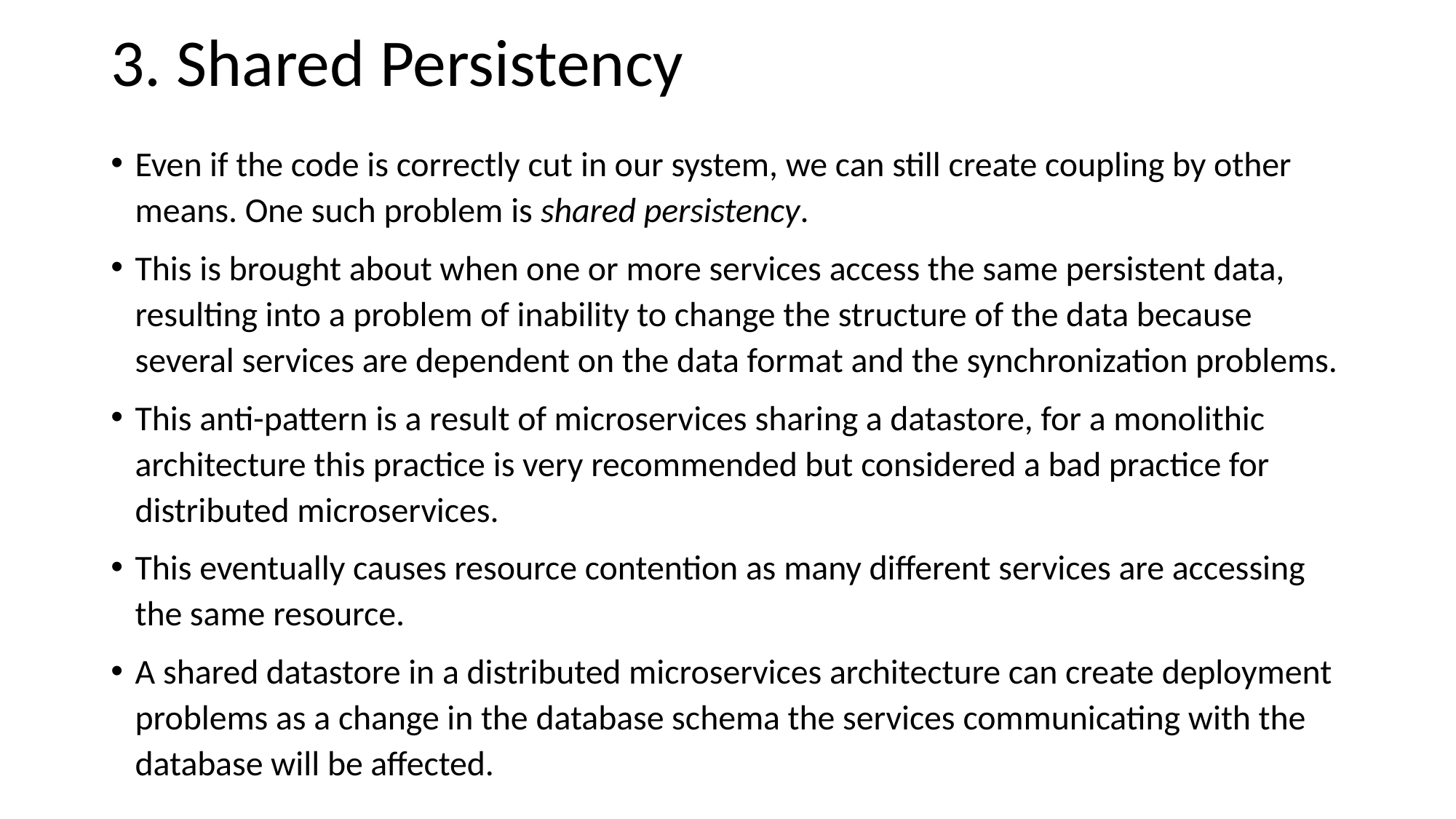

# 3. Shared Persistency
Even if the code is correctly cut in our system, we can still create coupling by other means. One such problem is shared persistency.
This is brought about when one or more services access the same persistent data, resulting into a problem of inability to change the structure of the data because several services are dependent on the data format and the synchronization problems.
This anti-pattern is a result of microservices sharing a datastore, for a monolithic architecture this practice is very recommended but considered a bad practice for distributed microservices.
This eventually causes resource contention as many different services are accessing the same resource.
A shared datastore in a distributed microservices architecture can create deployment problems as a change in the database schema the services communicating with the database will be affected.